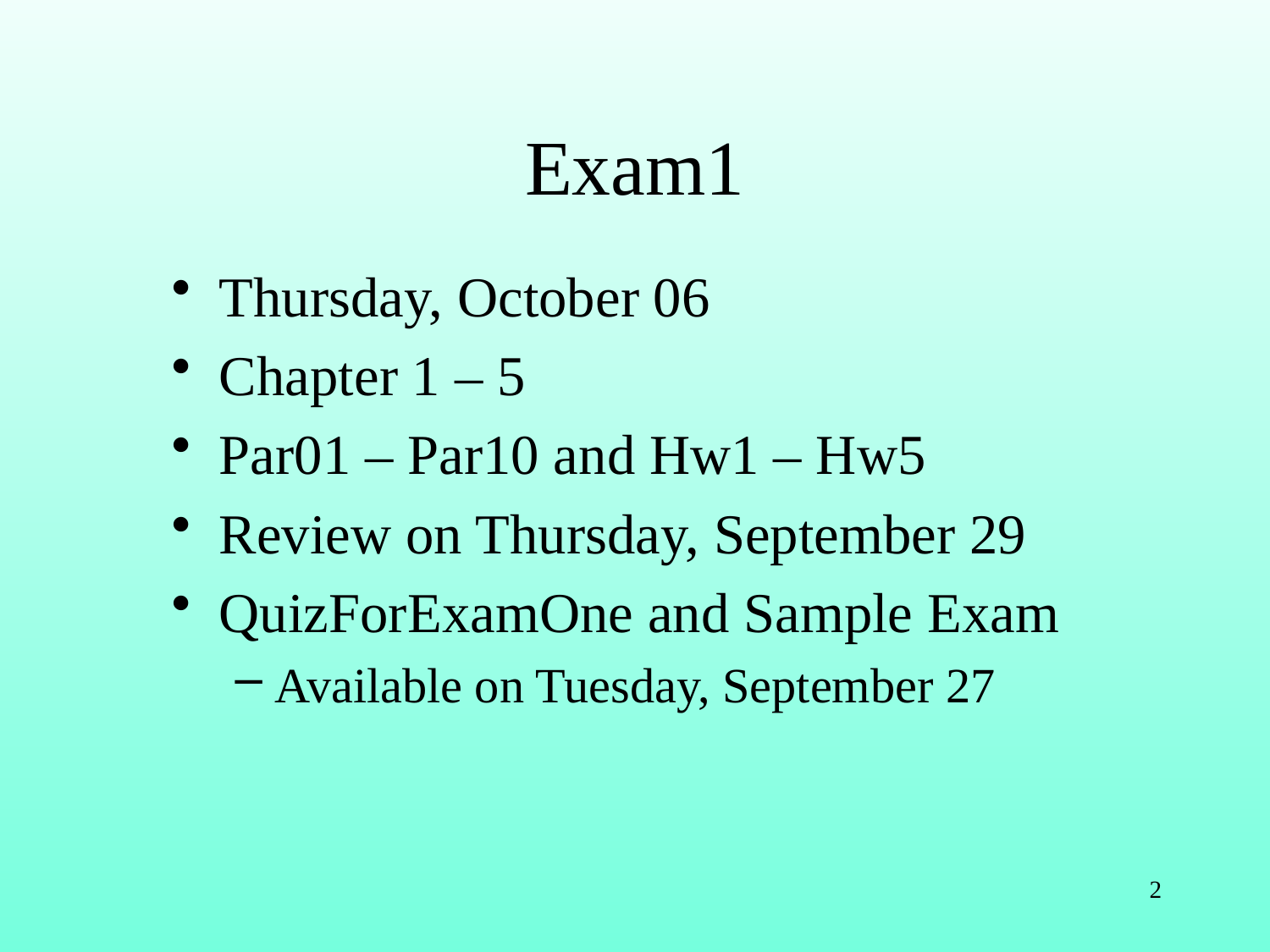

# Exam1
Thursday, October 06
Chapter 1 – 5
Par01 – Par10 and Hw1 – Hw5
Review on Thursday, September 29
QuizForExamOne and Sample Exam
Available on Tuesday, September 27
2